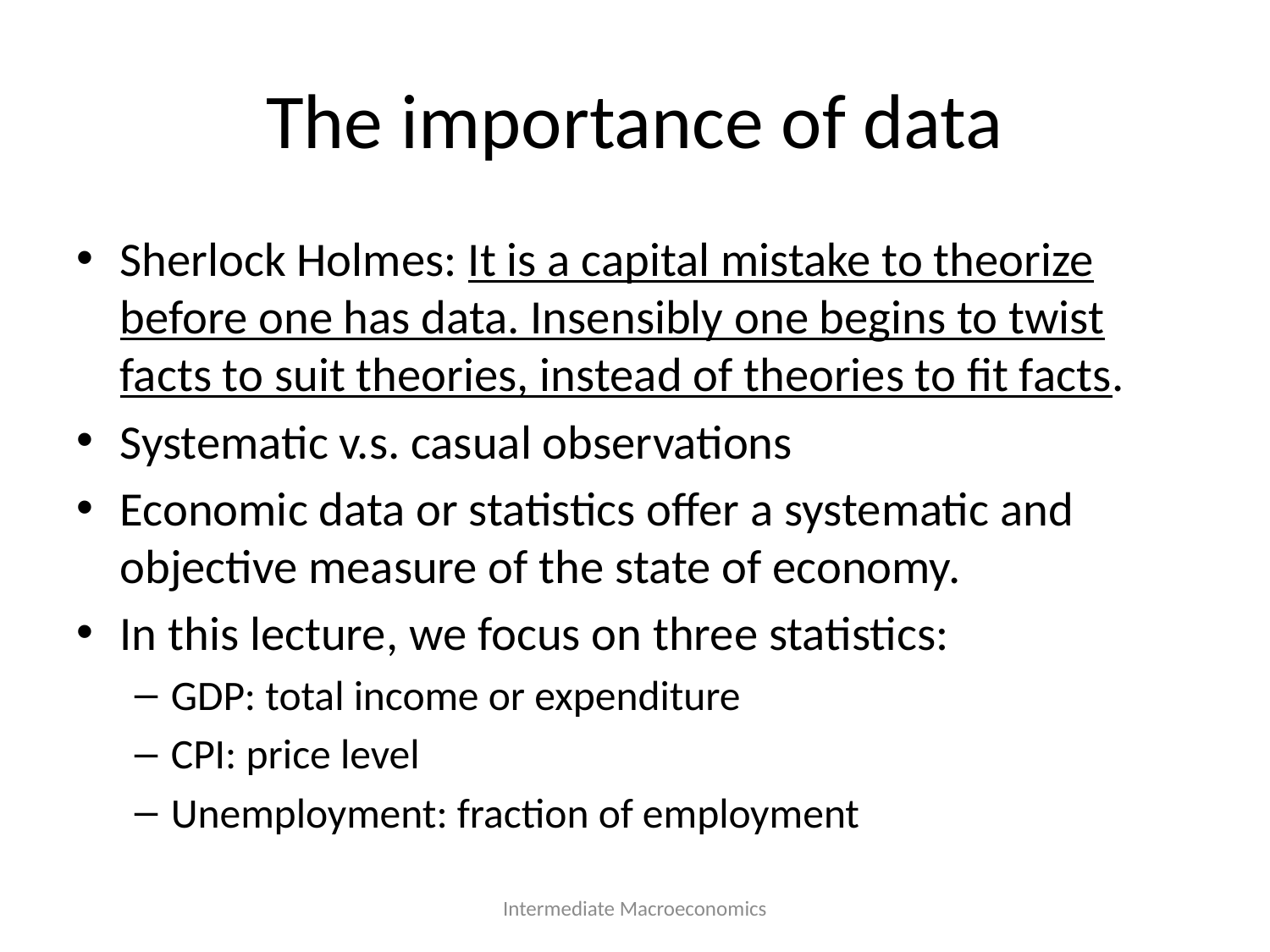

# The importance of data
Sherlock Holmes: It is a capital mistake to theorize before one has data. Insensibly one begins to twist facts to suit theories, instead of theories to fit facts.
Systematic v.s. casual observations
Economic data or statistics offer a systematic and objective measure of the state of economy.
In this lecture, we focus on three statistics:
GDP: total income or expenditure
CPI: price level
Unemployment: fraction of employment
Intermediate Macroeconomics